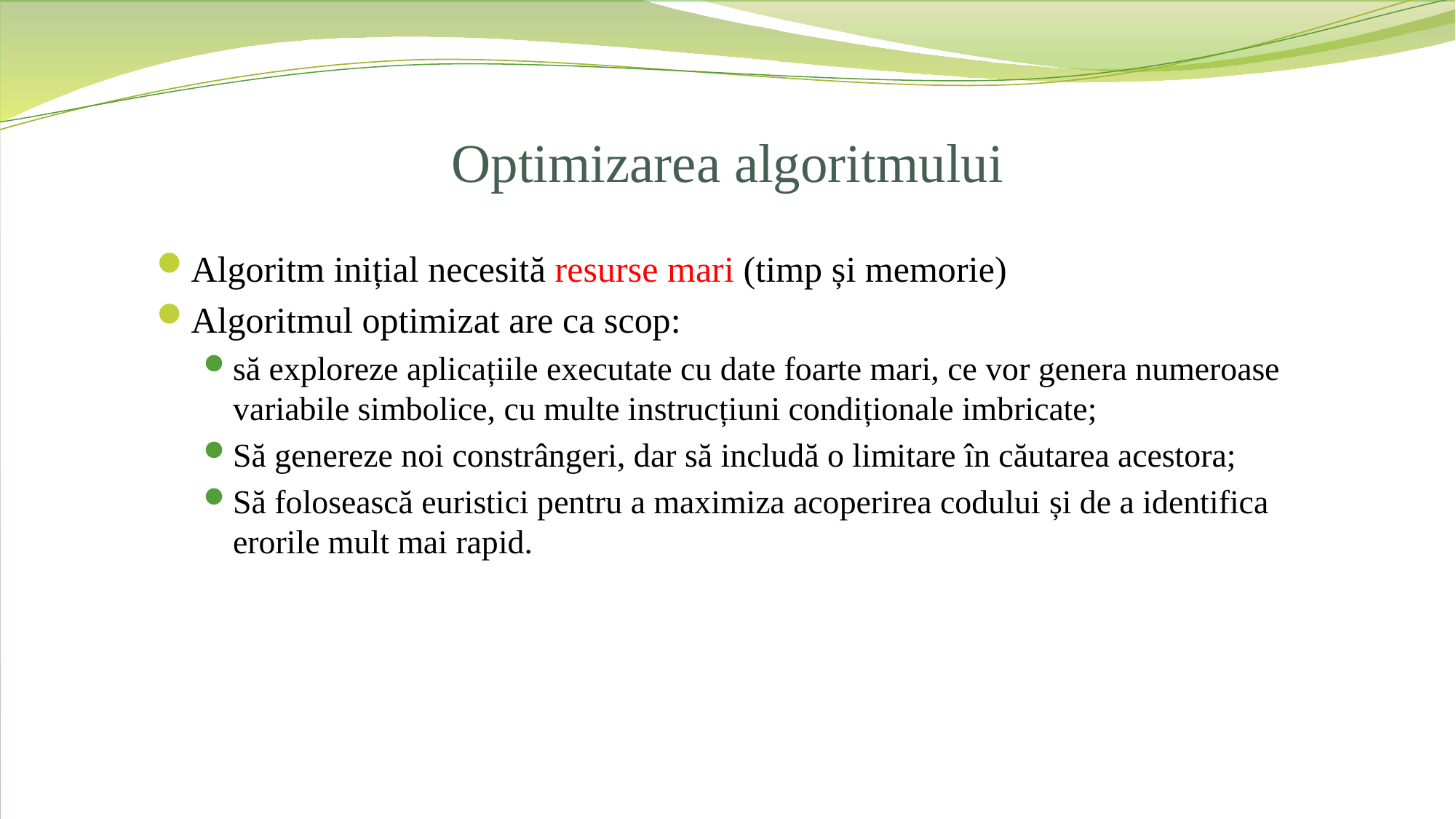

# Optimizarea algoritmului

Algoritm inițial necesită resurse mari (timp și memorie)
Algoritmul optimizat are ca scop:
să exploreze aplicațiile executate cu date foarte mari, ce vor genera numeroase variabile simbolice, cu multe instrucțiuni condiționale imbricate;
Să genereze noi constrângeri, dar să includă o limitare în căutarea acestora;
Să folosească euristici pentru a maximiza acoperirea codului și de a identifica erorile mult mai rapid.